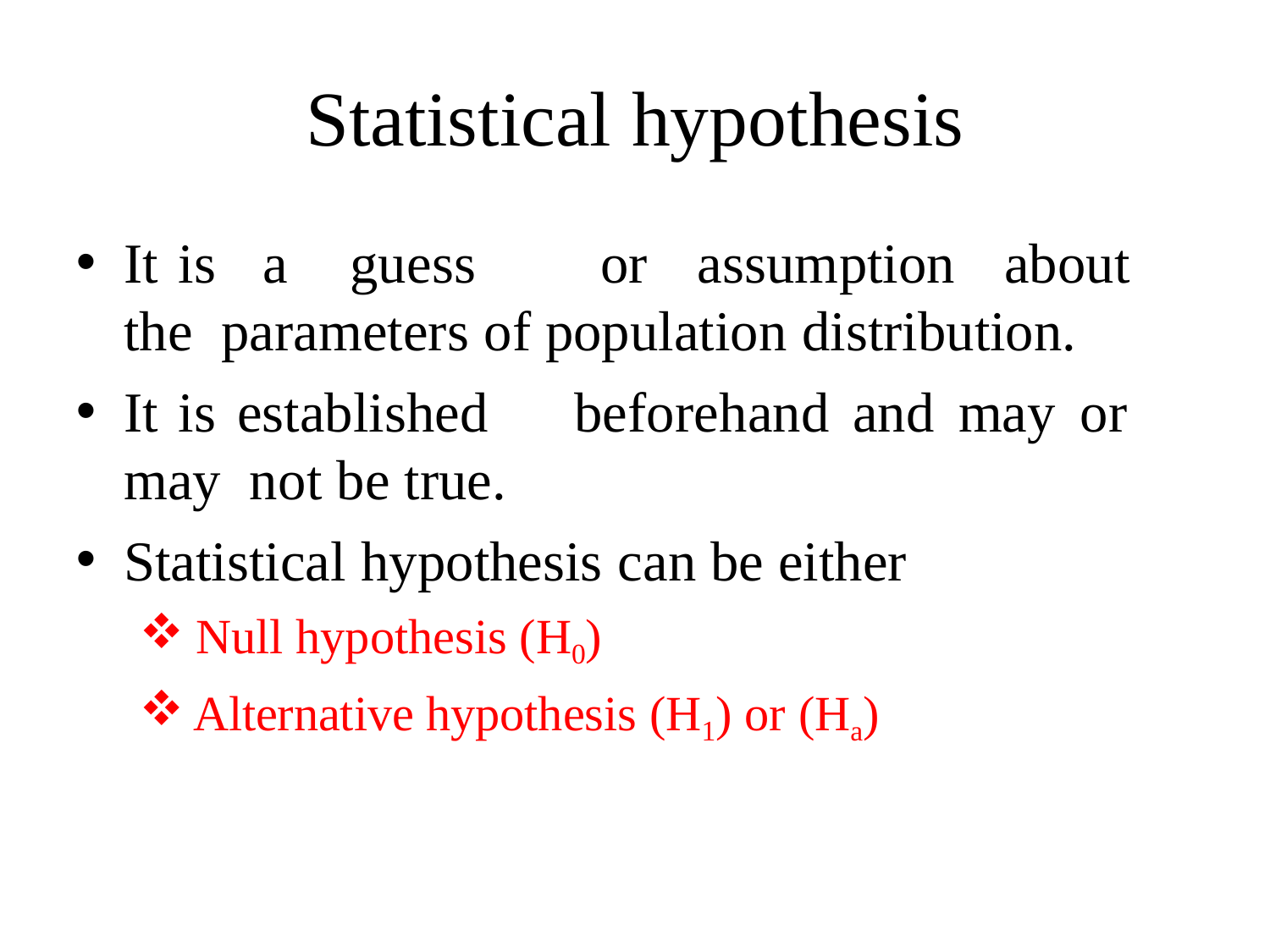

# Statistical hypothesis
It	is	a	guess	or	assumption	about	the  parameters of population distribution.
It	is	established	beforehand	and	may	or	may  not be true.
Statistical hypothesis can be either
Null hypothesis (H0)
Alternative hypothesis (H1) or (Ha)